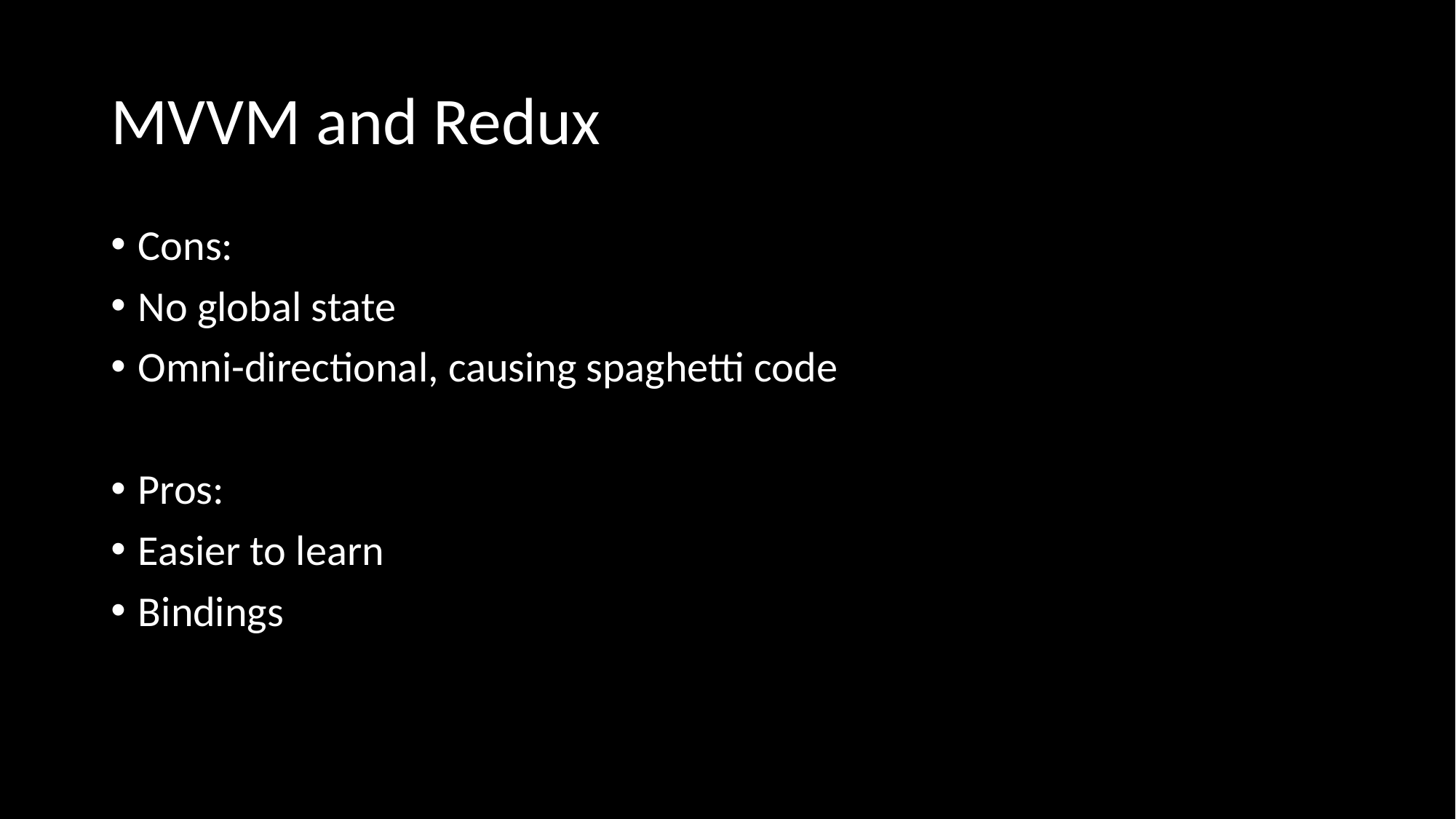

# MVVM and Redux
Cons:
No global state
Omni-directional, causing spaghetti code

Pros:
Easier to learn
Bindings